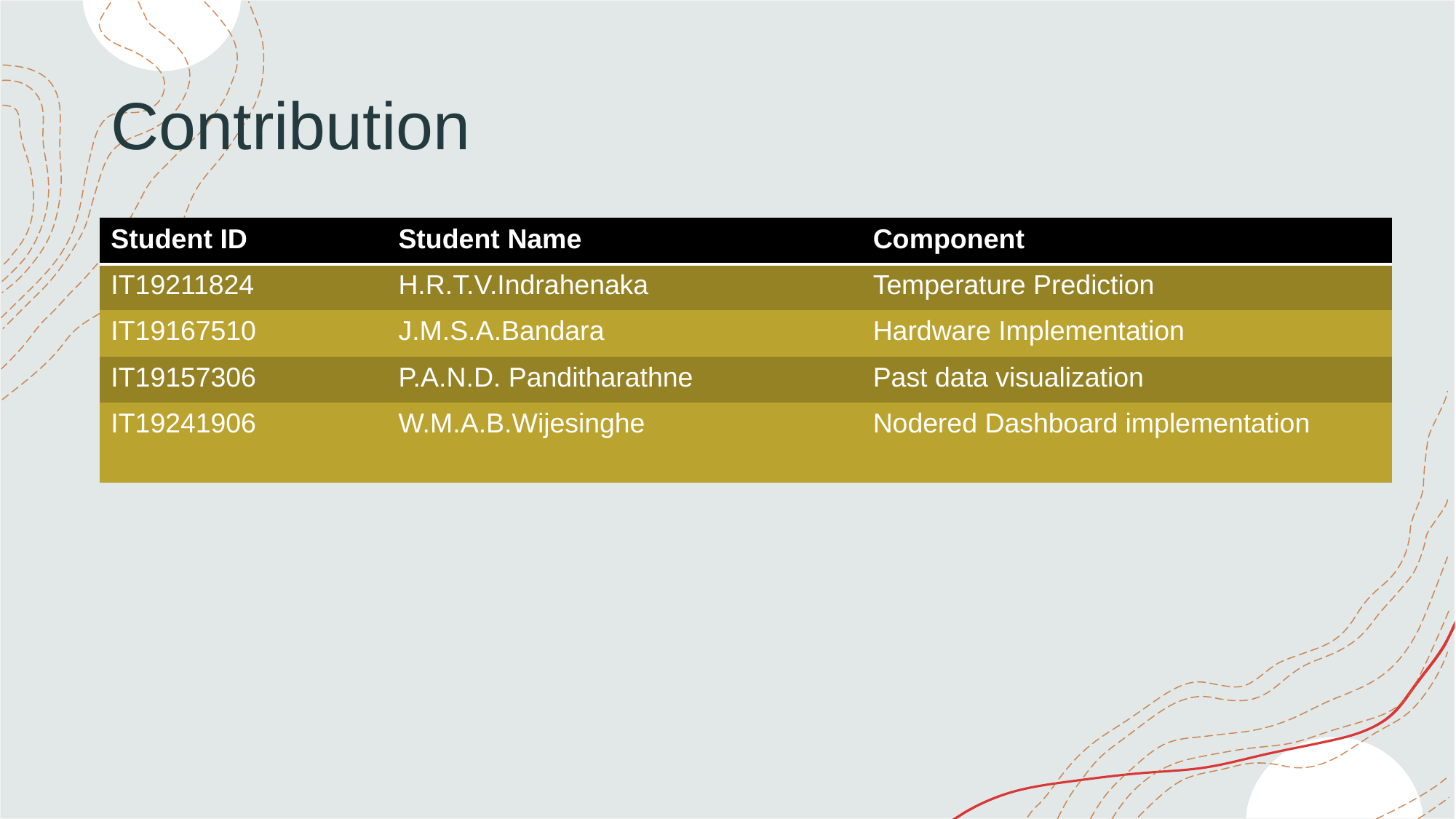

# Contribution
| Student ID | Student Name | Component |
| --- | --- | --- |
| IT19211824 | H.R.T.V.Indrahenaka | Temperature Prediction |
| IT19167510 | J.M.S.A.Bandara | Hardware Implementation |
| IT19157306 | P.A.N.D. Panditharathne | Past data visualization |
| IT19241906 | W.M.A.B.Wijesinghe | Nodered Dashboard implementation |